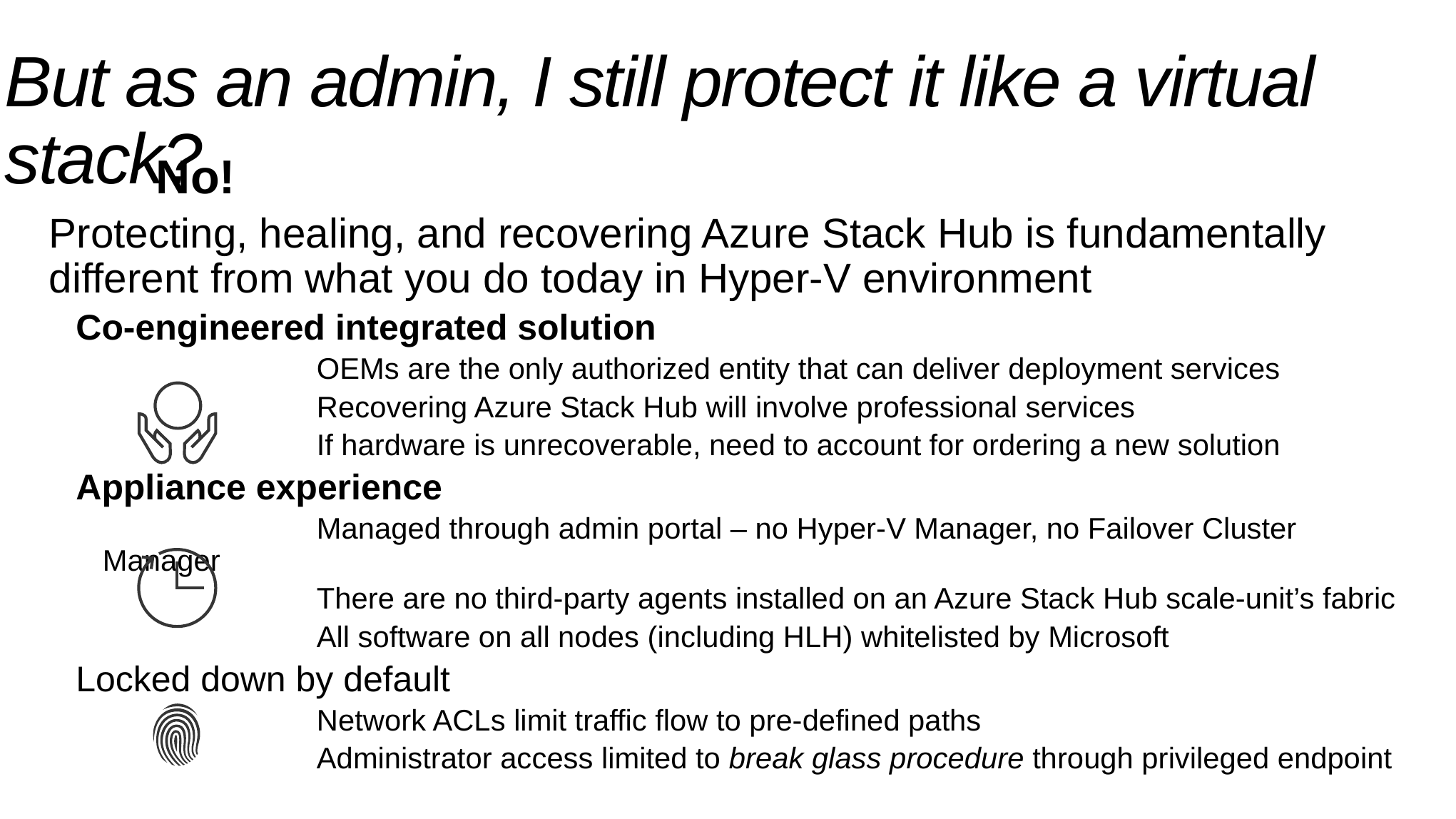

# But as an admin, I still protect it like a virtual stack?
	No!
Protecting, healing, and recovering Azure Stack Hub is fundamentally different from what you do today in Hyper-V environment
Co-engineered integrated solution
		OEMs are the only authorized entity that can deliver deployment services
		Recovering Azure Stack Hub will involve professional services
		If hardware is unrecoverable, need to account for ordering a new solution
Appliance experience
		Managed through admin portal – no Hyper-V Manager, no Failover Cluster Manager
		There are no third-party agents installed on an Azure Stack Hub scale-unit’s fabric
		All software on all nodes (including HLH) whitelisted by Microsoft
Locked down by default
		Network ACLs limit traffic flow to pre-defined paths
		Administrator access limited to break glass procedure through privileged endpoint